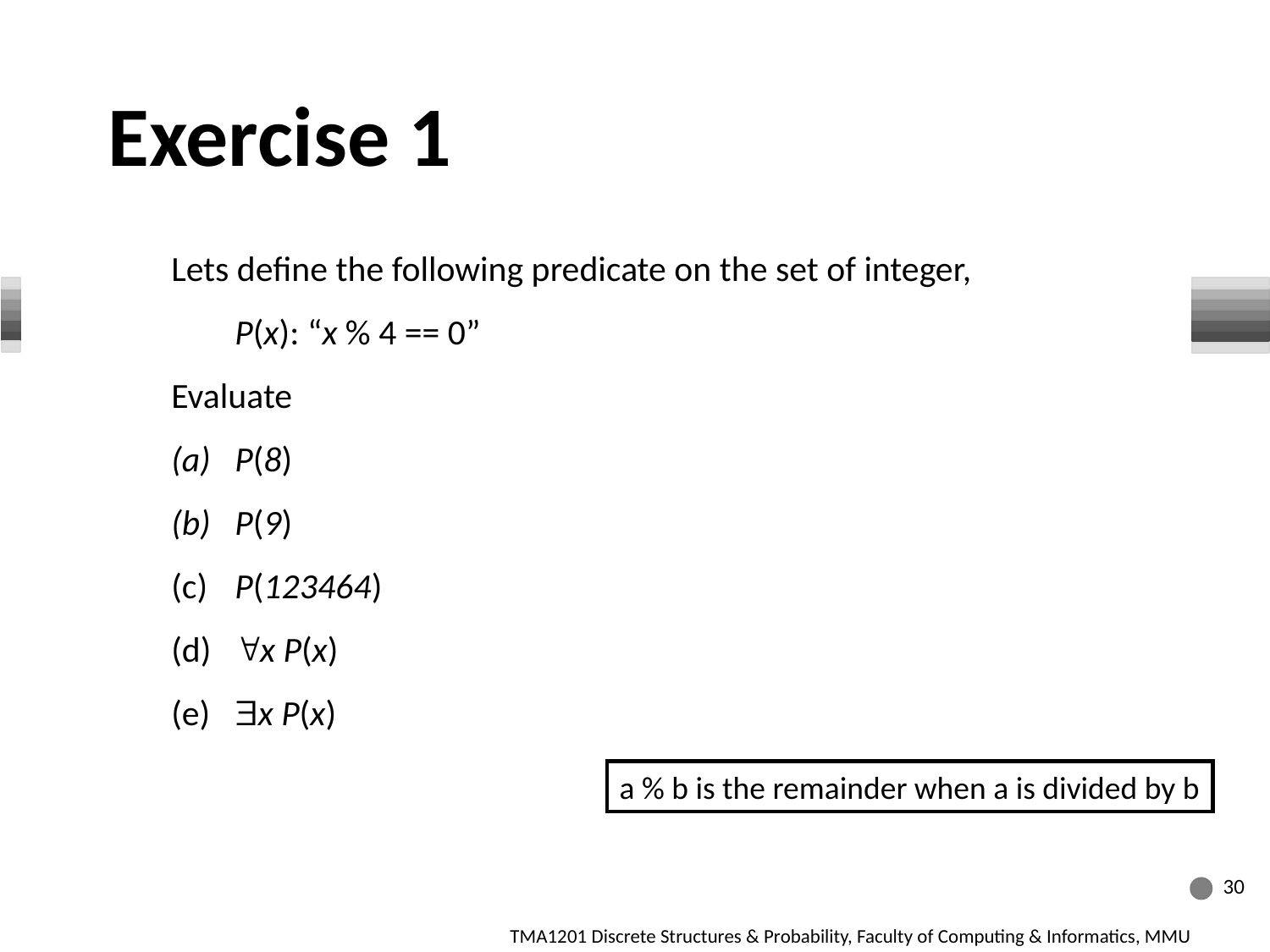

Exercise 1
Lets define the following predicate on the set of integer,
	P(x): “x % 4 == 0”
Evaluate
P(8)
P(9)
(c)	P(123464)
(d)	∀x P(x)
(e)	∃x P(x)
a % b is the remainder when a is divided by b
30
TMA1201 Discrete Structures & Probability, Faculty of Computing & Informatics, MMU